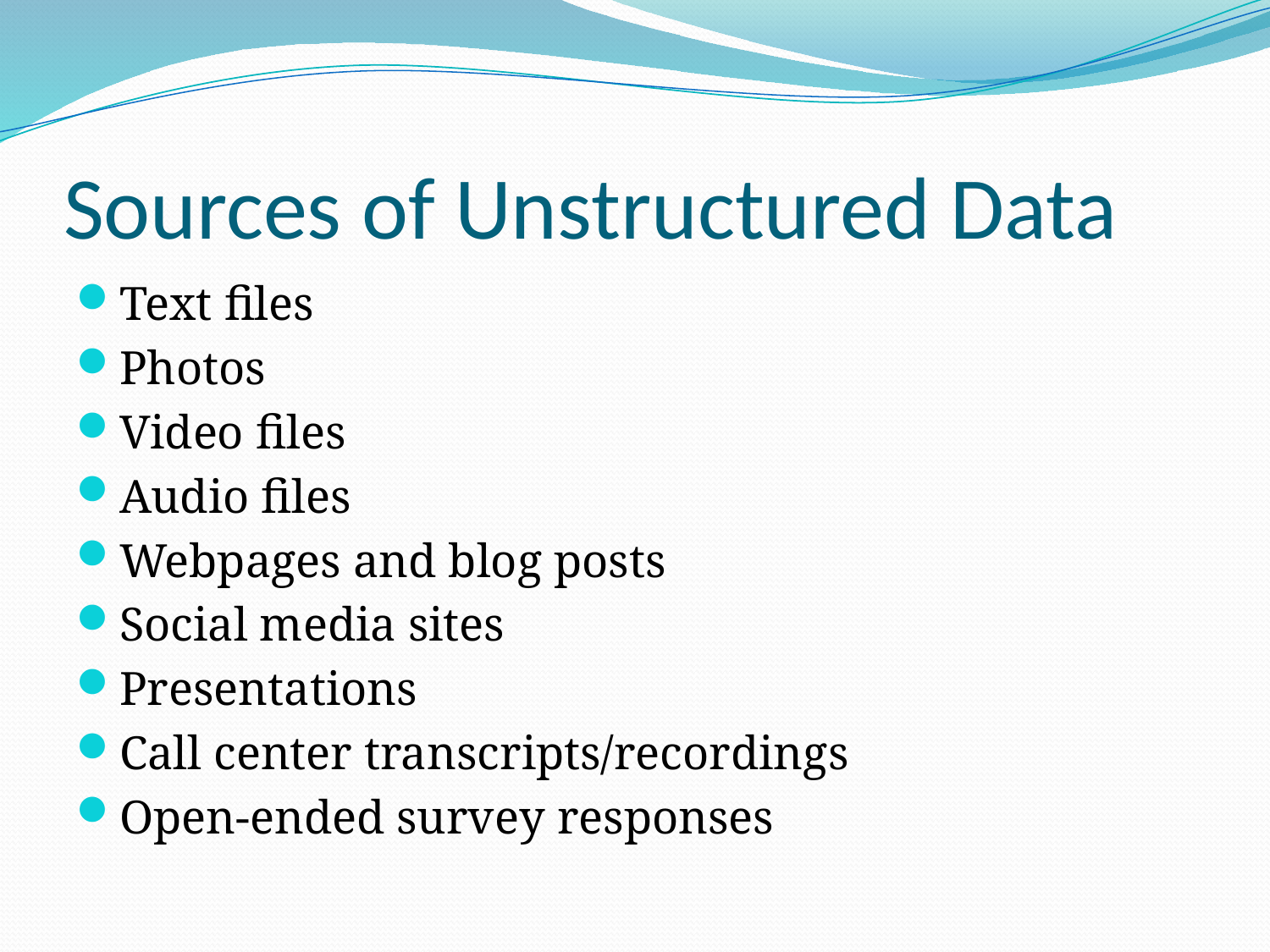

# Sources of Unstructured Data
Text files
Photos
Video files
Audio files
Webpages and blog posts
Social media sites
Presentations
Call center transcripts/recordings
Open-ended survey responses